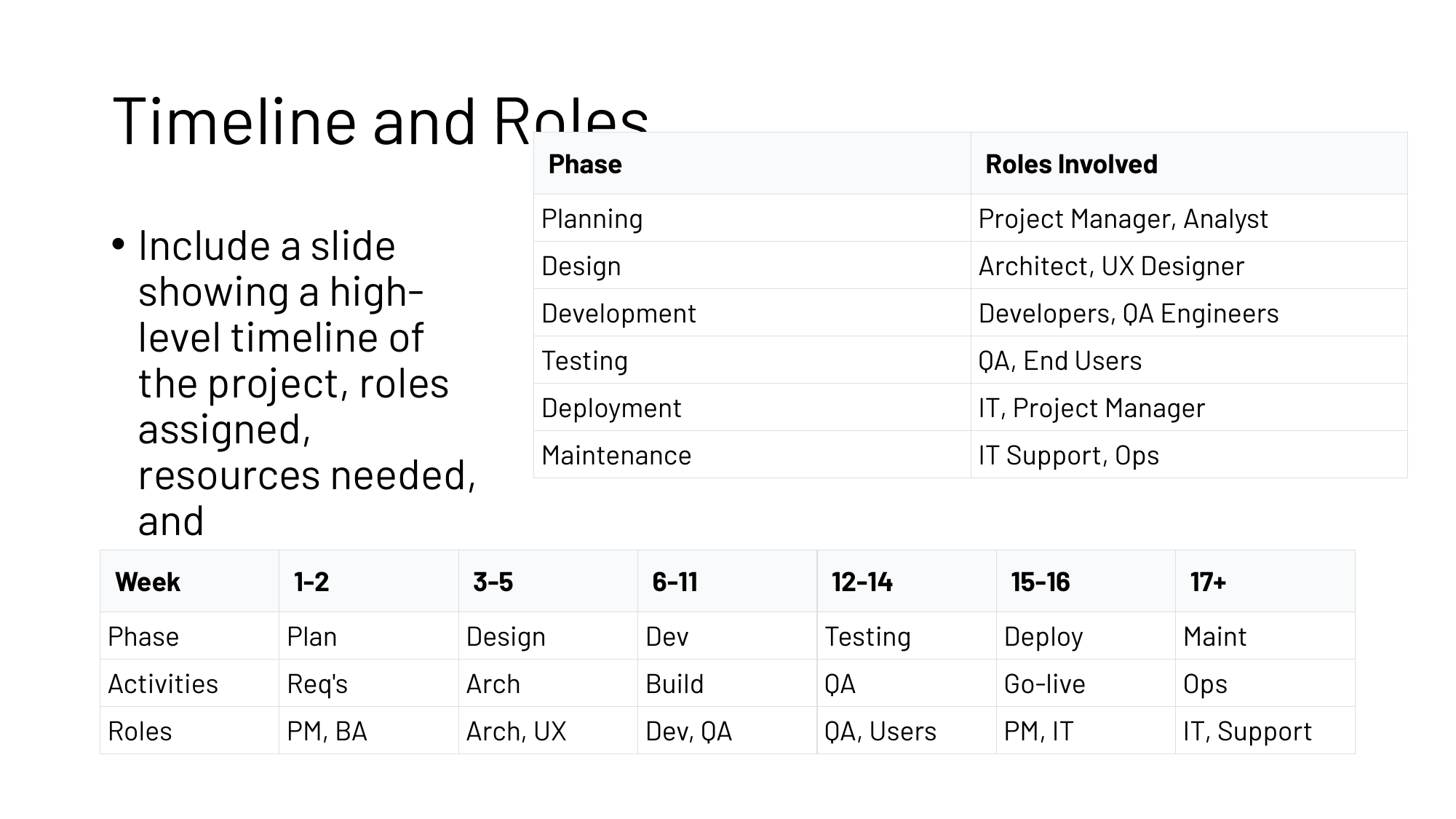

# Timeline and Roles
| Phase | Roles Involved |
| --- | --- |
| Planning | Project Manager, Analyst |
| Design | Architect, UX Designer |
| Development | Developers, QA Engineers |
| Testing | QA, End Users |
| Deployment | IT, Project Manager |
| Maintenance | IT Support, Ops |
Include a slide showing a high-level timeline of the project, roles assigned, resources needed, and dependencies.

| Week | 1-2 | 3-5 | 6-11 | 12-14 | 15-16 | 17+ |
| --- | --- | --- | --- | --- | --- | --- |
| Phase | Plan | Design | Dev | Testing | Deploy | Maint |
| Activities | Req's | Arch | Build | QA | Go-live | Ops |
| Roles | PM, BA | Arch, UX | Dev, QA | QA, Users | PM, IT | IT, Support |